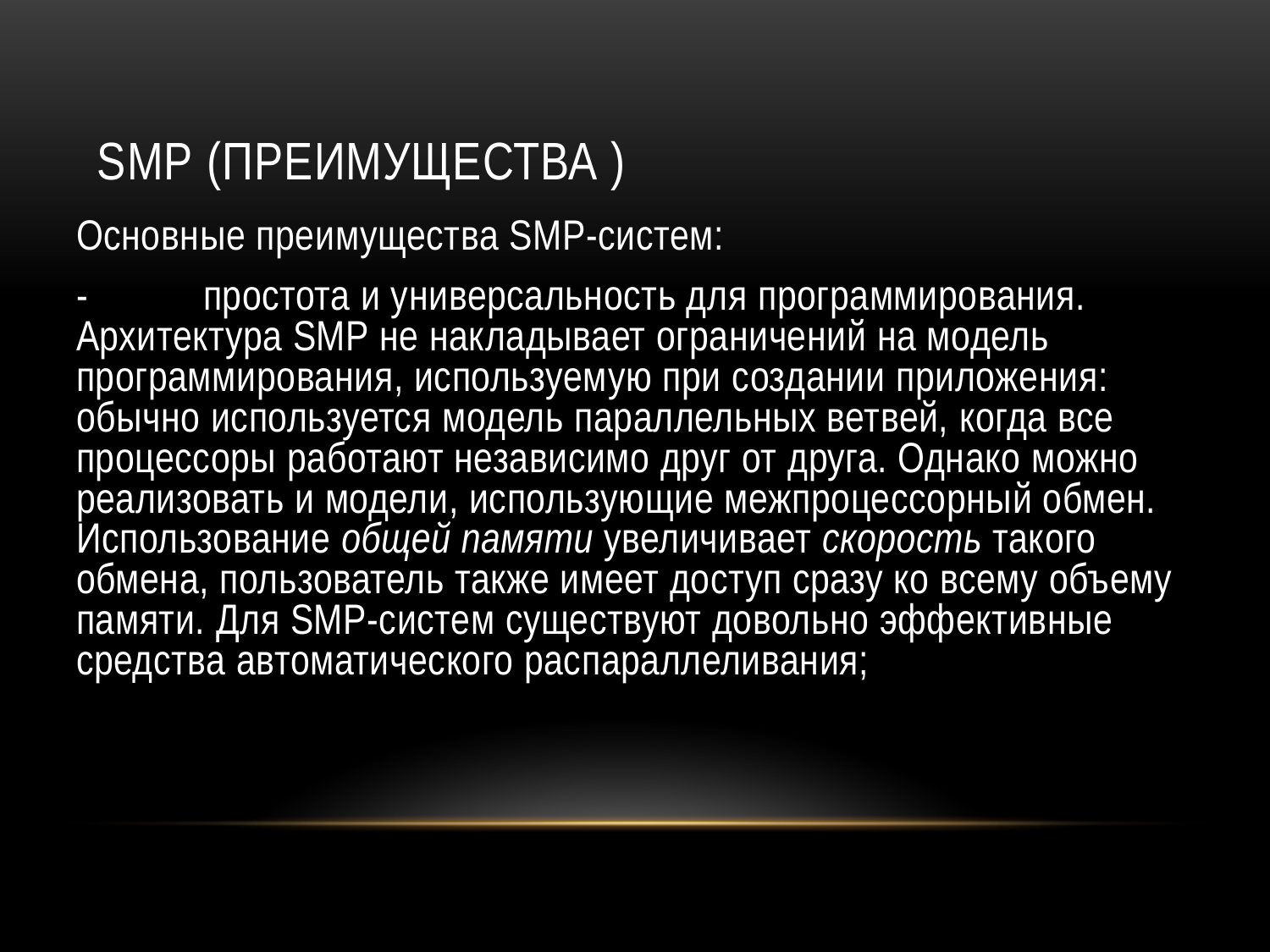

# SMP (преимущества )
Основные преимущества SMP-систем:
-	простота и универсальность для программирования. Архитектура SMP не накладывает ограничений на модель программирования, используемую при создании приложения: обычно используется модель параллельных ветвей, когда все процессоры работают независимо друг от друга. Однако можно реализовать и модели, использующие межпроцессорный обмен. Использование общей памяти увеличивает скорость такого обмена, пользователь также имеет доступ сразу ко всему объему памяти. Для SMP-систем существуют довольно эффективные средства автоматического распараллеливания;